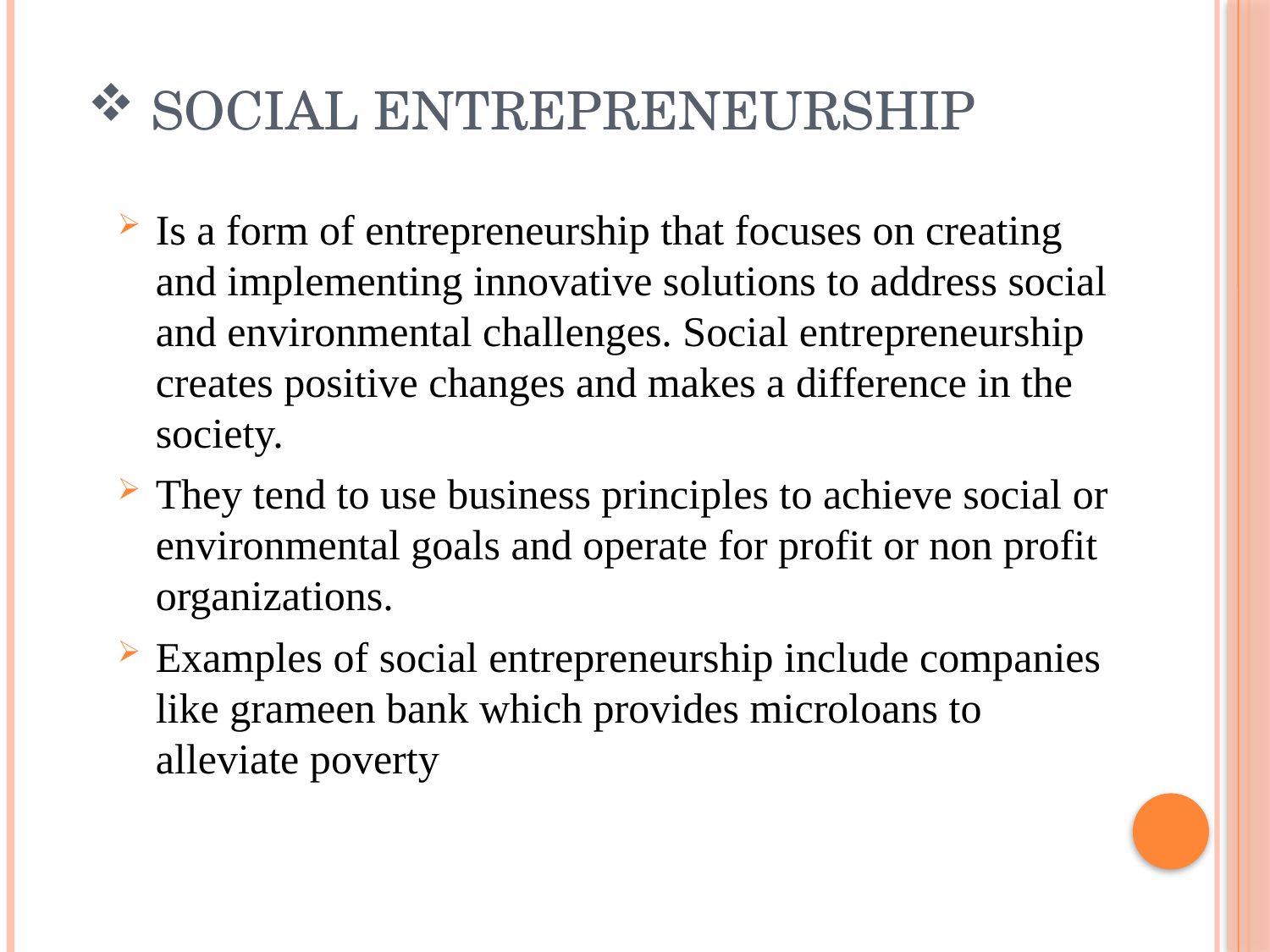

# SOCIAL ENTREPRENEURSHIP
Is a form of entrepreneurship that focuses on creating and implementing innovative solutions to address social and environmental challenges. Social entrepreneurship creates positive changes and makes a difference in the society.
They tend to use business principles to achieve social or environmental goals and operate for profit or non profit organizations.
Examples of social entrepreneurship include companies like grameen bank which provides microloans to alleviate poverty